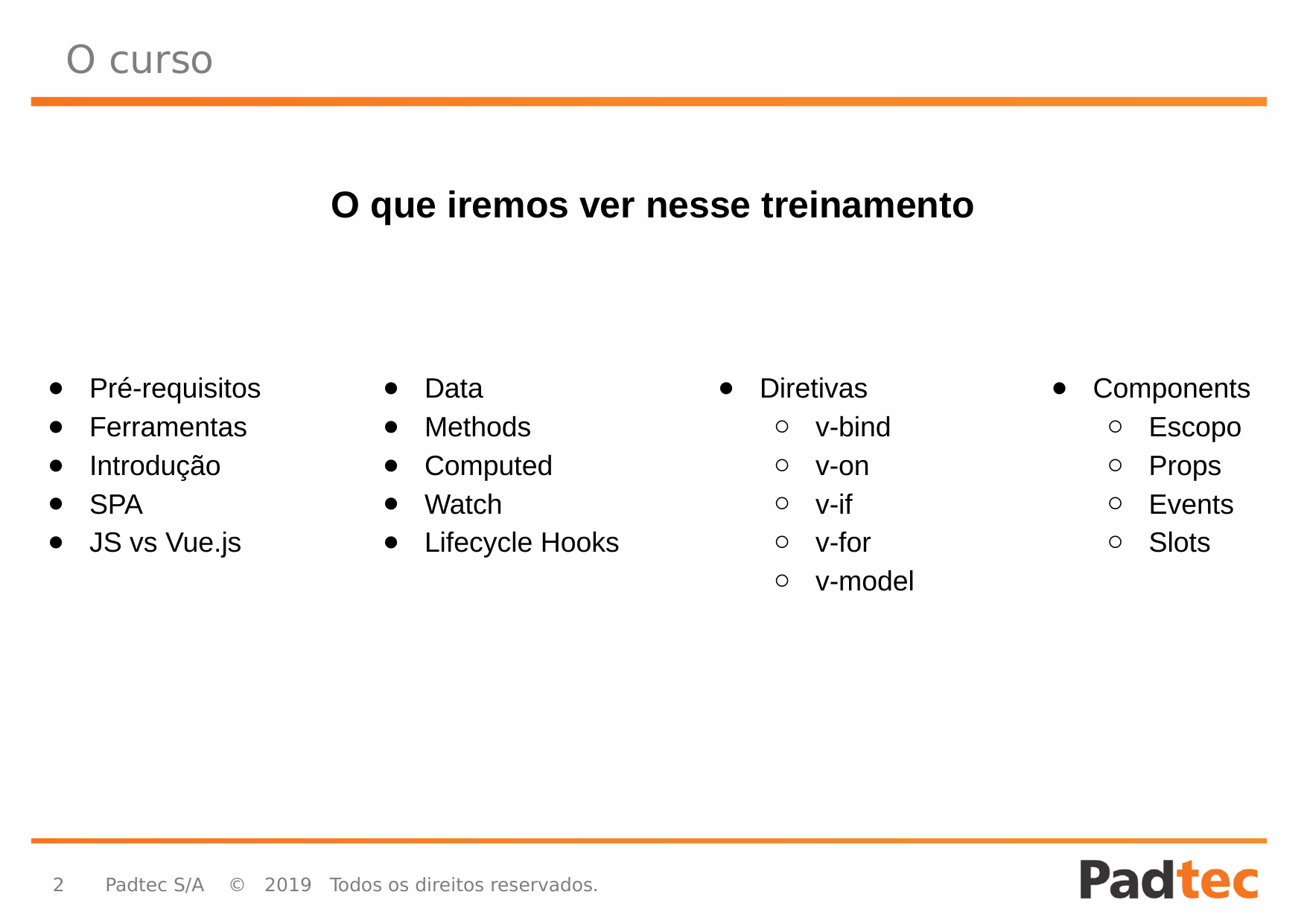

# O curso
O que iremos ver nesse treinamento

Pré-requisitos
Ferramentas
Introdução
SPA
JS vs Vue.js

Data
Methods
Computed
Watch
Lifecycle Hooks

Diretivas
v-bind
v-on
v-if
v-for
v-model

Components
Escopo
Props
Events
Slots